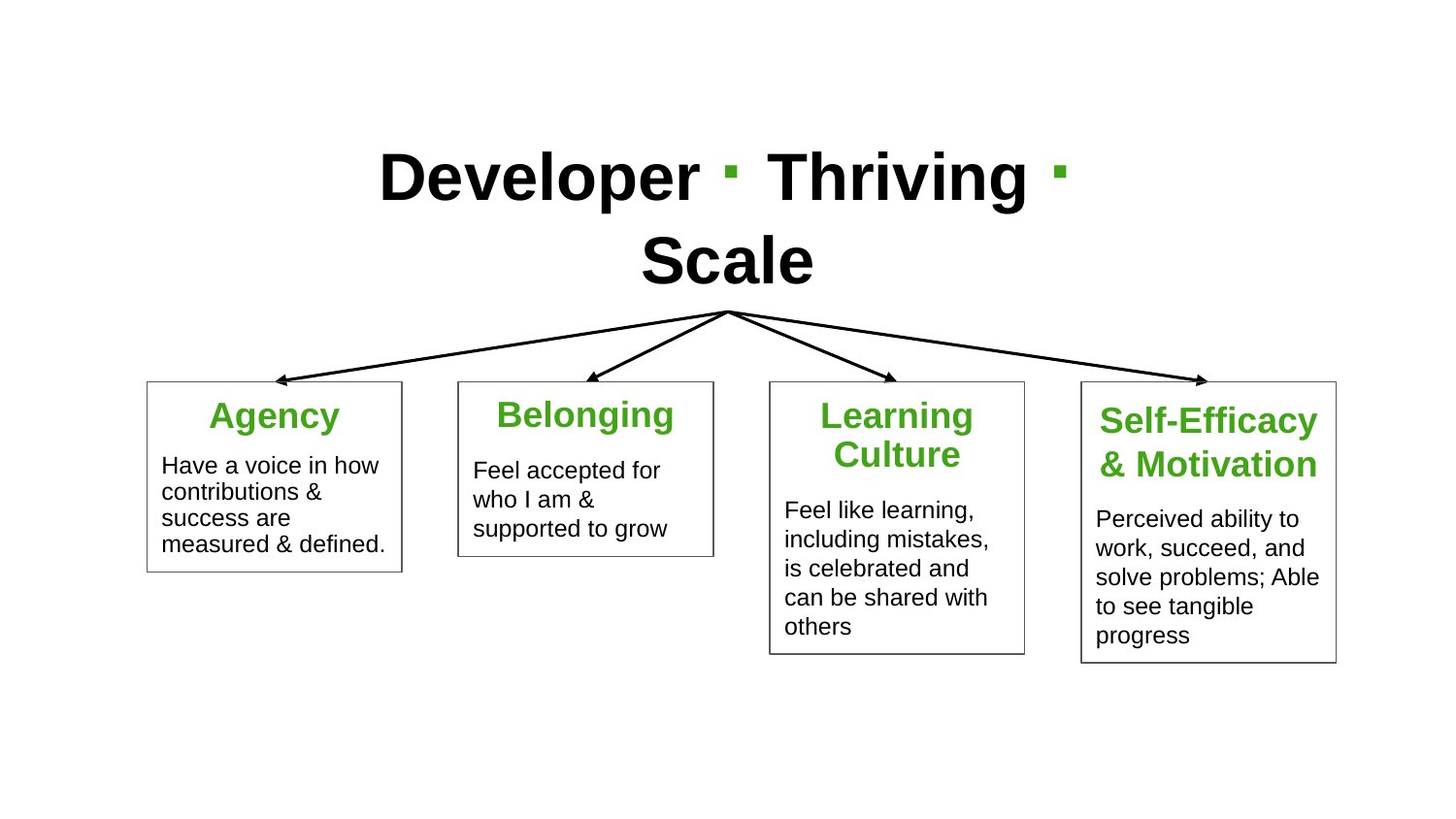

Developer · Thriving · Scale
Agency

Have a voice in how contributions & success are measured & defined.
Belonging

Feel accepted for who I am & supported to grow
Learning Culture

Feel like learning, including mistakes, is celebrated and can be shared with others
Self-Efficacy & Motivation

Perceived ability to work, succeed, and solve problems; Able to see tangible progress